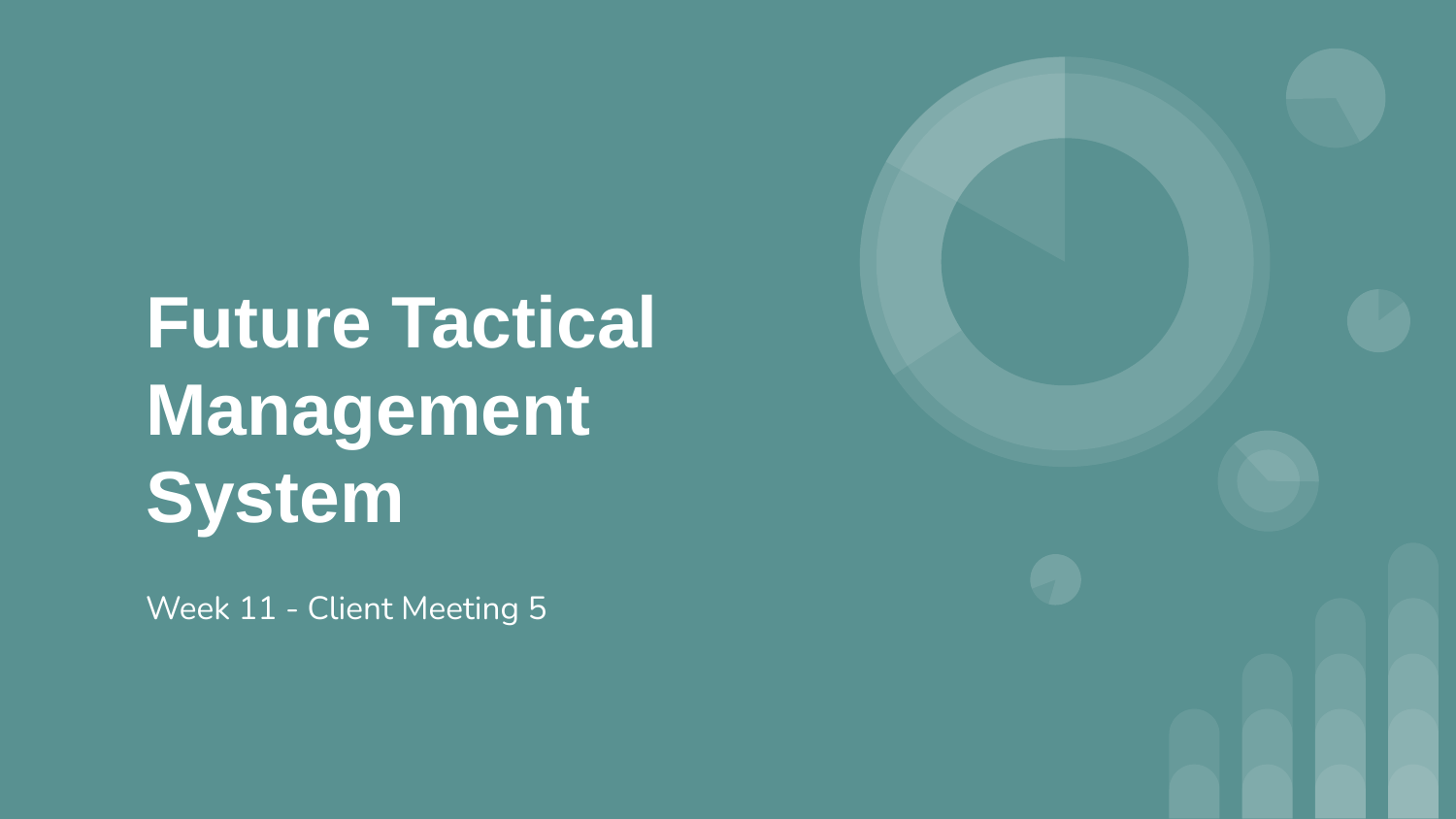

# Future Tactical Management System
Week 11 - Client Meeting 5